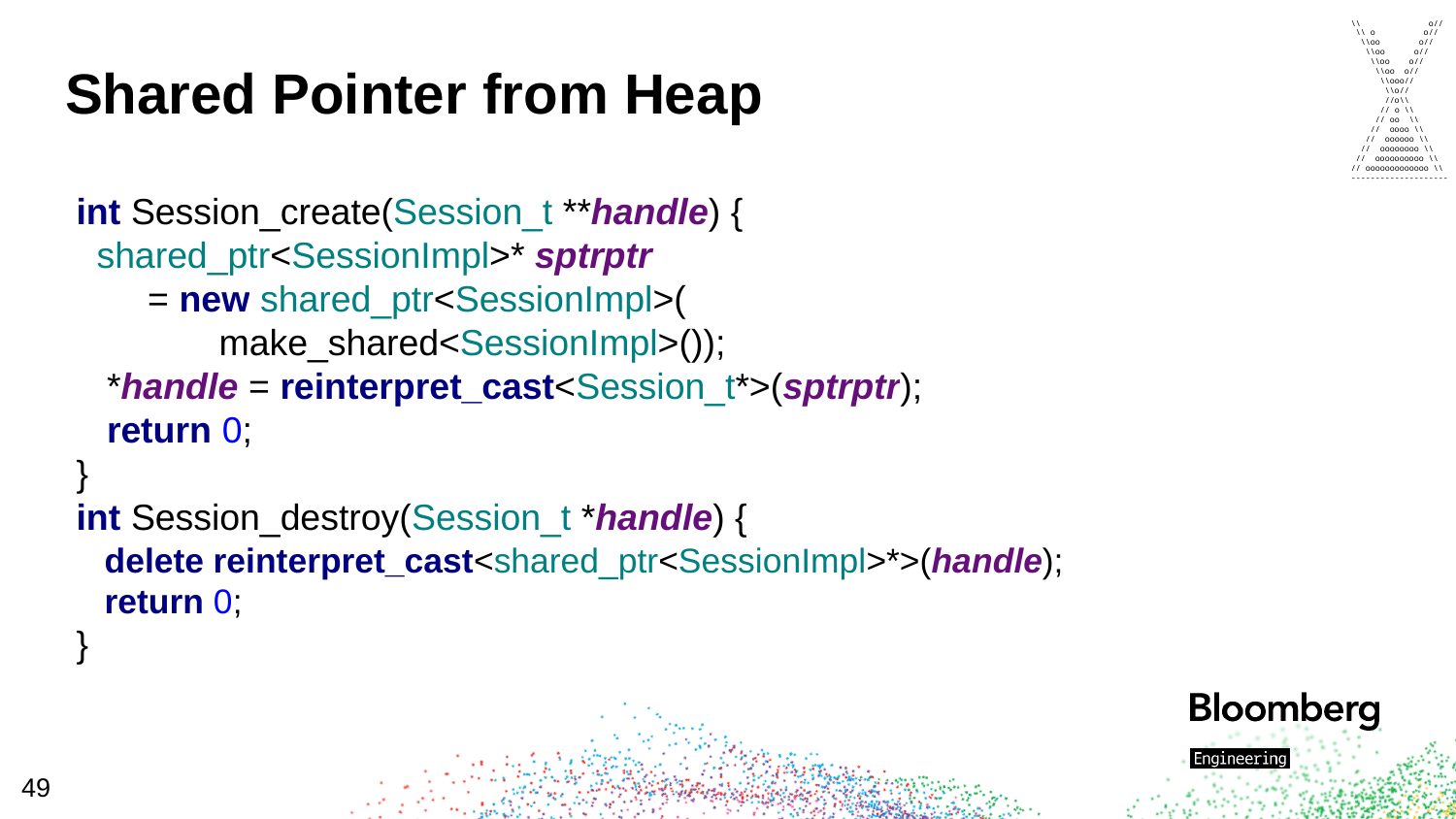

\\              o//
 \\ o          o//
  \\oo        o//
   \\oo      o//
    \\oo    o//
     \\oo  o//
      \\ooo//
       \\o//
       //o\\
      // o \\
     // oo  \\
    //  oooo \\
   //  oooooo \\
  //  oooooooo \\
 //  oooooooooo \\
// ooooooooooooo \\
--------------------
# Shared Pointer from Heap

int Session_create(Session_t **handle) {
  shared_ptr<SessionImpl>* sptrptr
       = new shared_ptr<SessionImpl>(
              make_shared<SessionImpl>());
   *handle = reinterpret_cast<Session_t*>(sptrptr);
   return 0;
}
int Session_destroy(Session_t *handle) {
   delete reinterpret_cast<shared_ptr<SessionImpl>*>(handle);
   return 0;
}

49